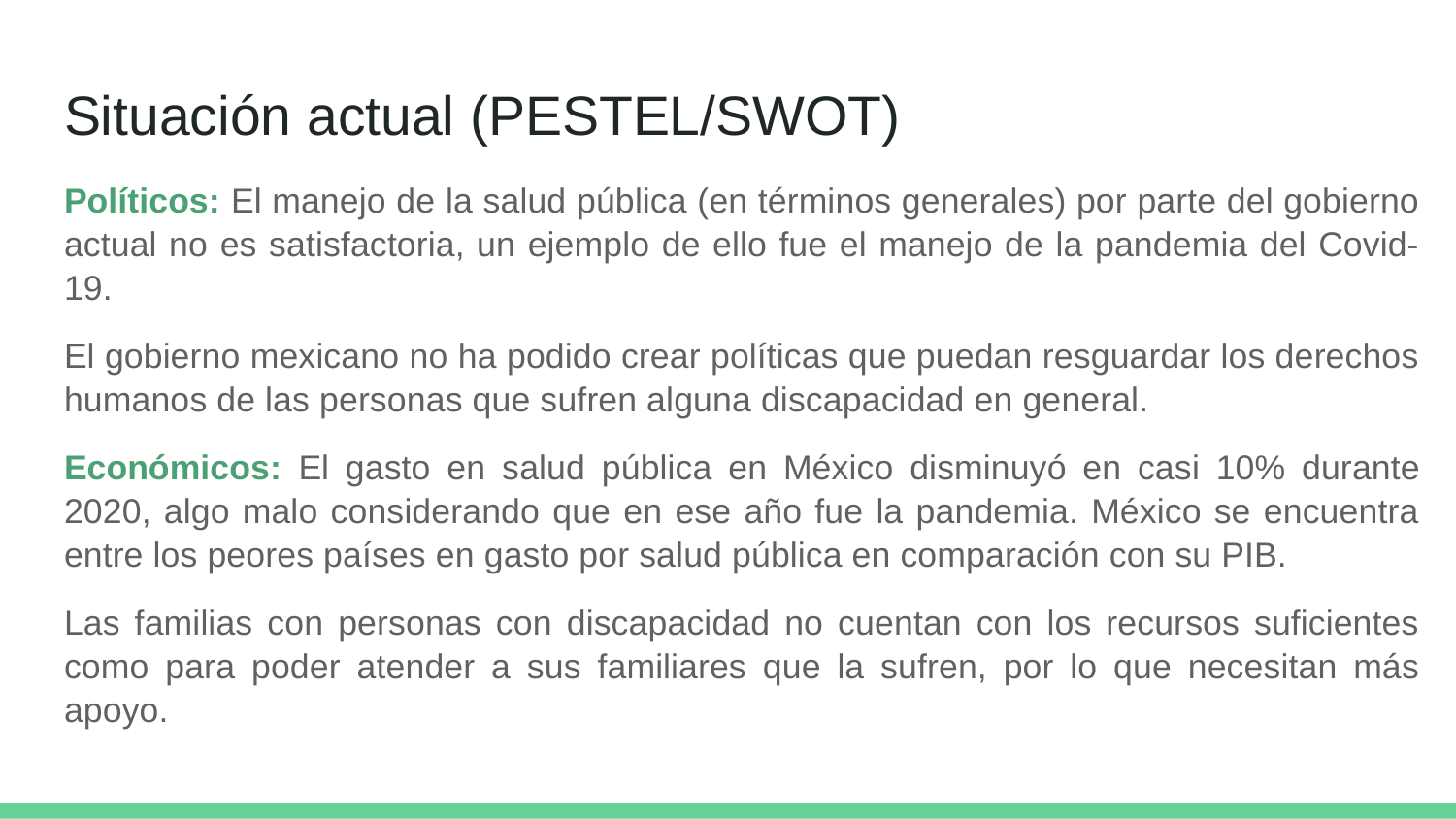

# Situación actual (PESTEL/SWOT)
Políticos: El manejo de la salud pública (en términos generales) por parte del gobierno actual no es satisfactoria, un ejemplo de ello fue el manejo de la pandemia del Covid-19.
El gobierno mexicano no ha podido crear políticas que puedan resguardar los derechos humanos de las personas que sufren alguna discapacidad en general.
Económicos: El gasto en salud pública en México disminuyó en casi 10% durante 2020, algo malo considerando que en ese año fue la pandemia. México se encuentra entre los peores países en gasto por salud pública en comparación con su PIB.
Las familias con personas con discapacidad no cuentan con los recursos suficientes como para poder atender a sus familiares que la sufren, por lo que necesitan más apoyo.